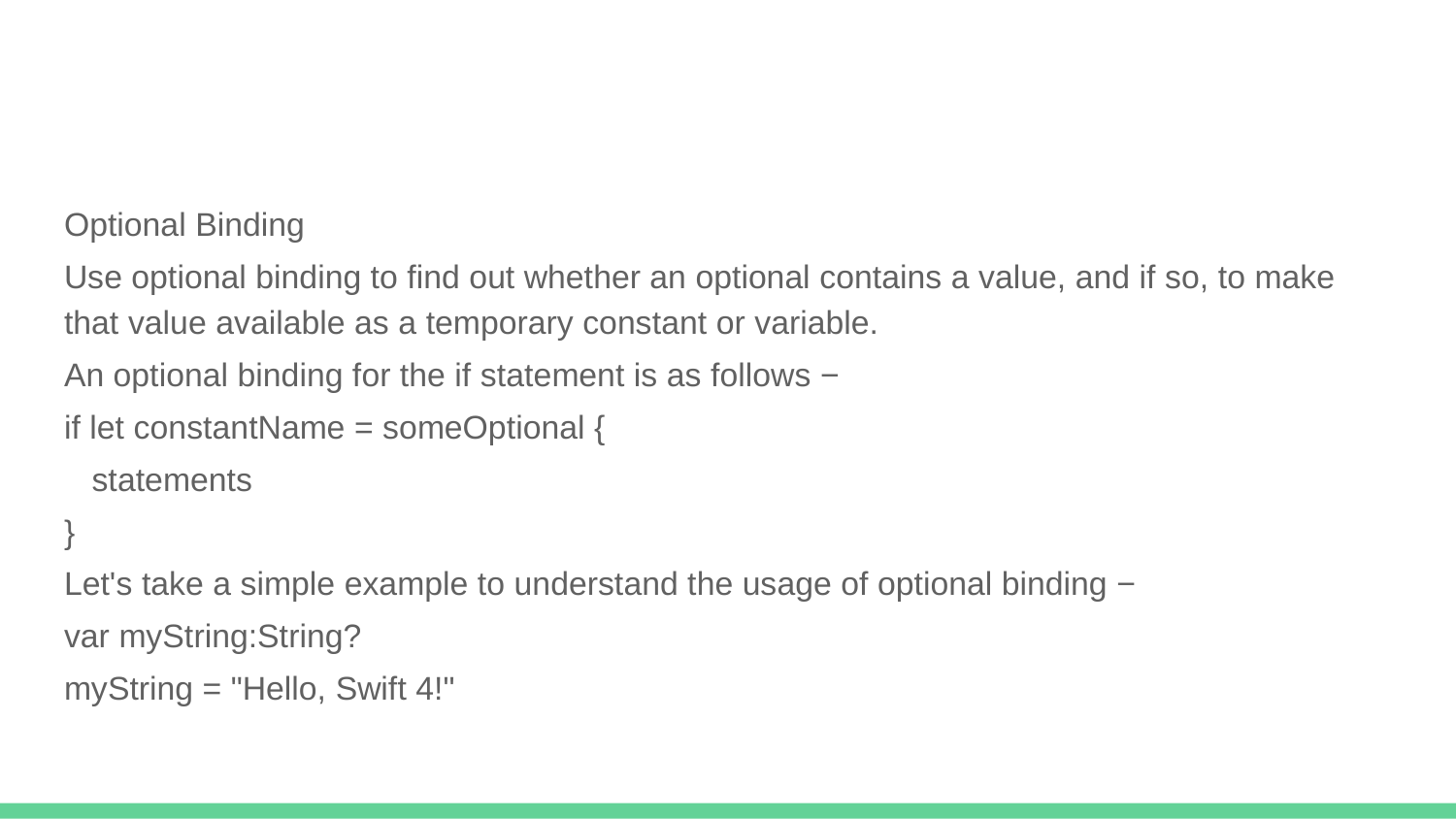

#
Optional Binding
Use optional binding to find out whether an optional contains a value, and if so, to make that value available as a temporary constant or variable.
An optional binding for the if statement is as follows −
if let constantName = someOptional {
   statements
}
Let's take a simple example to understand the usage of optional binding −
var myString:String?
myString = "Hello, Swift 4!"